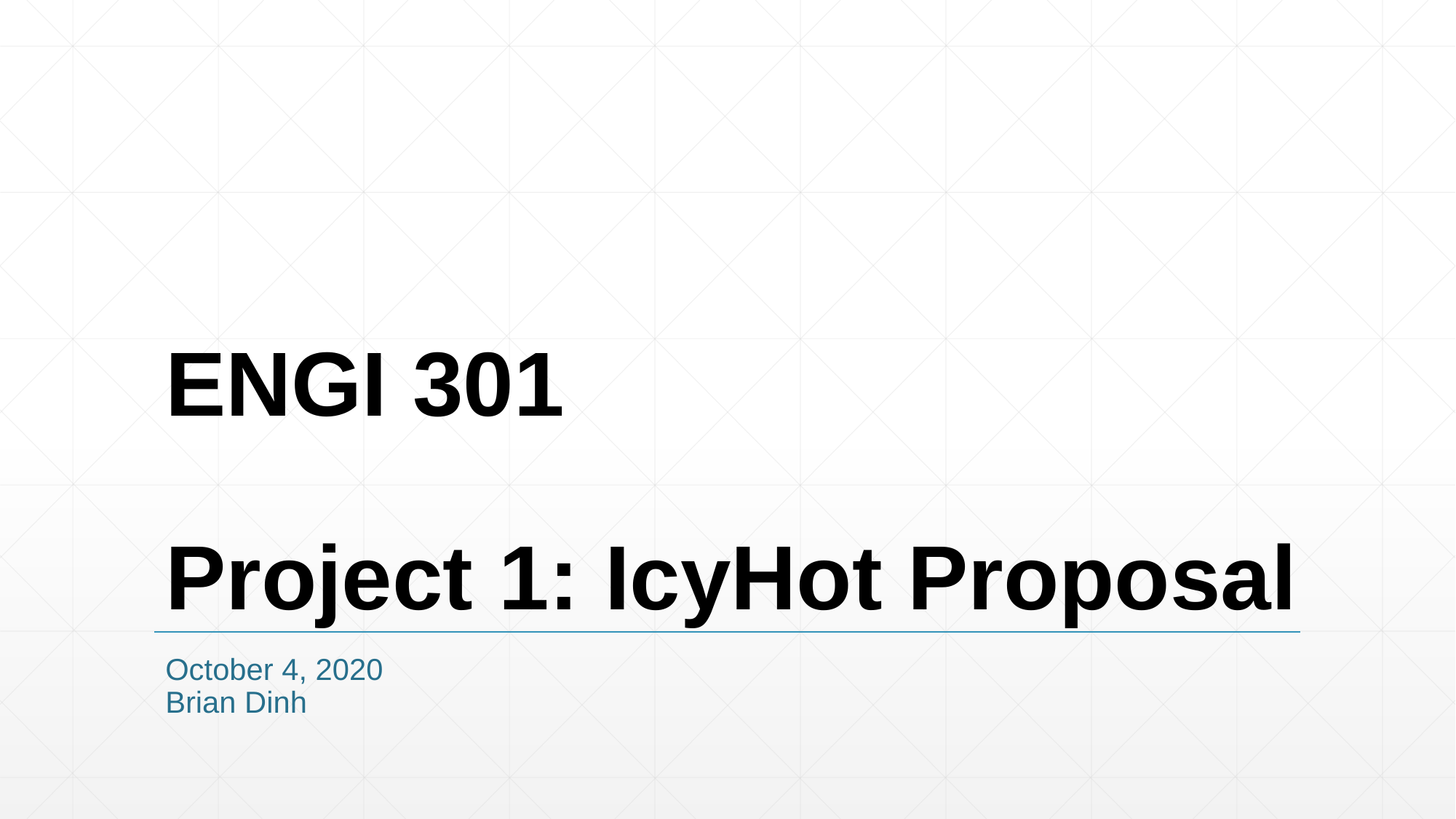

# ENGI 301 Project 1: IcyHot Proposal
October 4, 2020
Brian Dinh